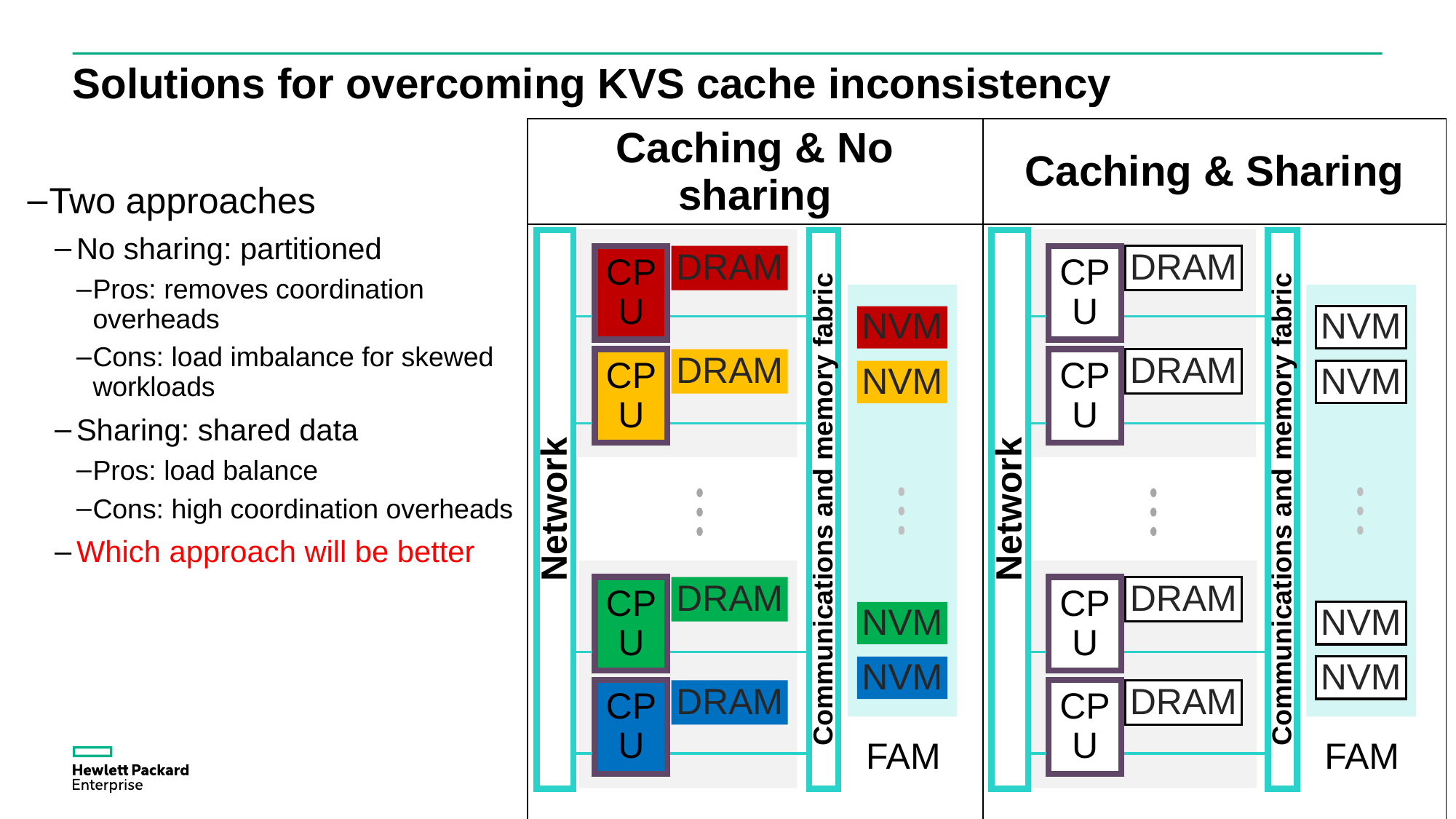

# Solutions for overcoming KVS cache inconsistency
| Caching & No sharing | Caching & Sharing |
| --- | --- |
|  |  |
Two approaches
No sharing: partitioned
Pros: removes coordination overheads
Cons: load imbalance for skewed workloads
Sharing: shared data
Pros: load balance
Cons: high coordination overheads
Which approach will be better

Network
Communications and memory fabric
CPU
DRAM
CPU
DRAM
CPU
DRAM
CPU
DRAM

NVM
NVM

NVM
NVM
FAM

Network
Communications and memory fabric
CPU
DRAM

NVM
CPU
DRAM
NVM

CPU
DRAM
NVM
NVM
CPU
DRAM
FAM
16